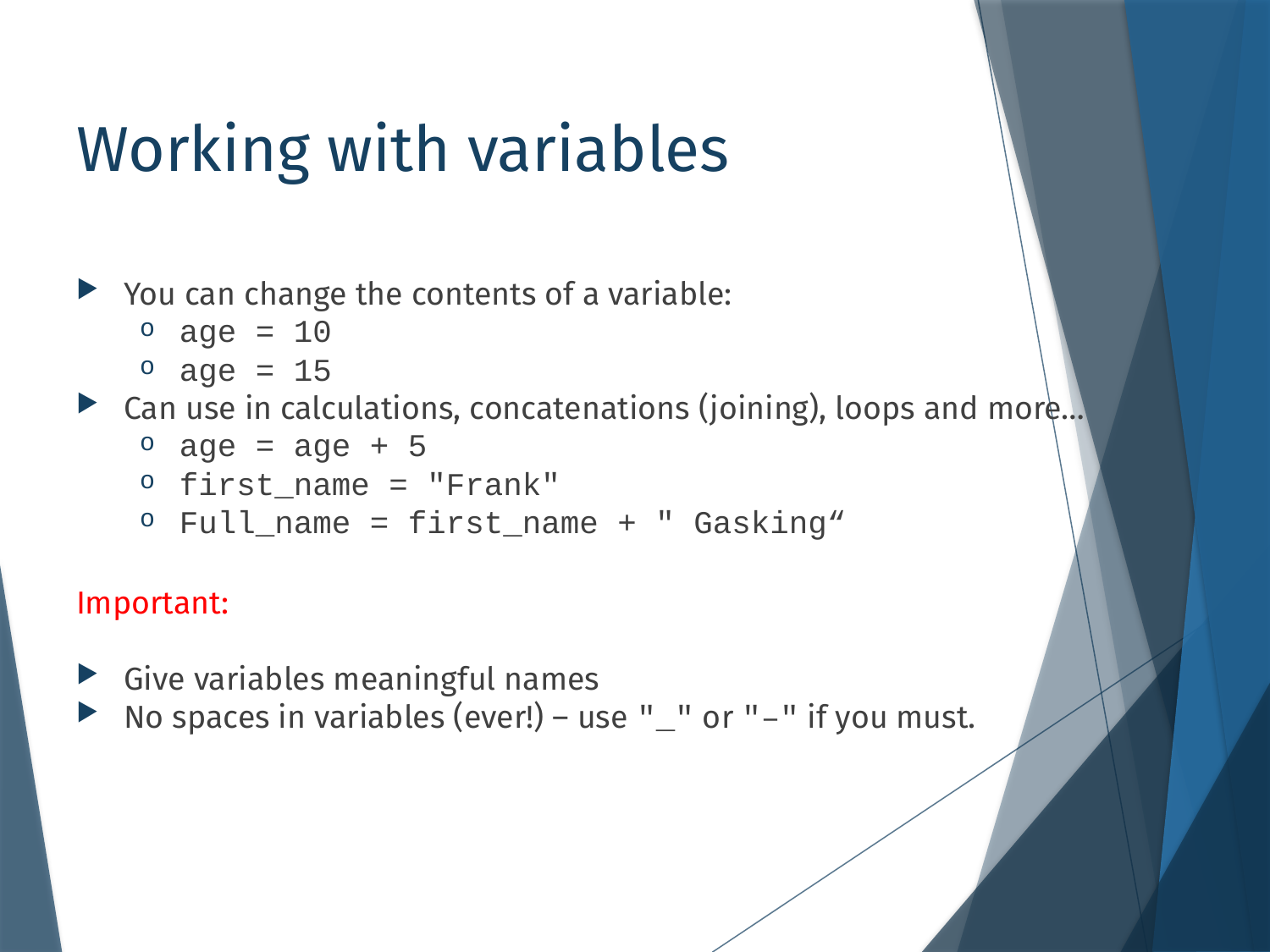

# Working with variables

You can change the contents of a variable:
age = 10
age = 15
Can use in calculations, concatenations (joining), loops and more…
age = age + 5
first_name = "Frank"
Full_name = first_name + " Gasking“

Important:

Give variables meaningful names
No spaces in variables (ever!) – use "_" or "–" if you must.